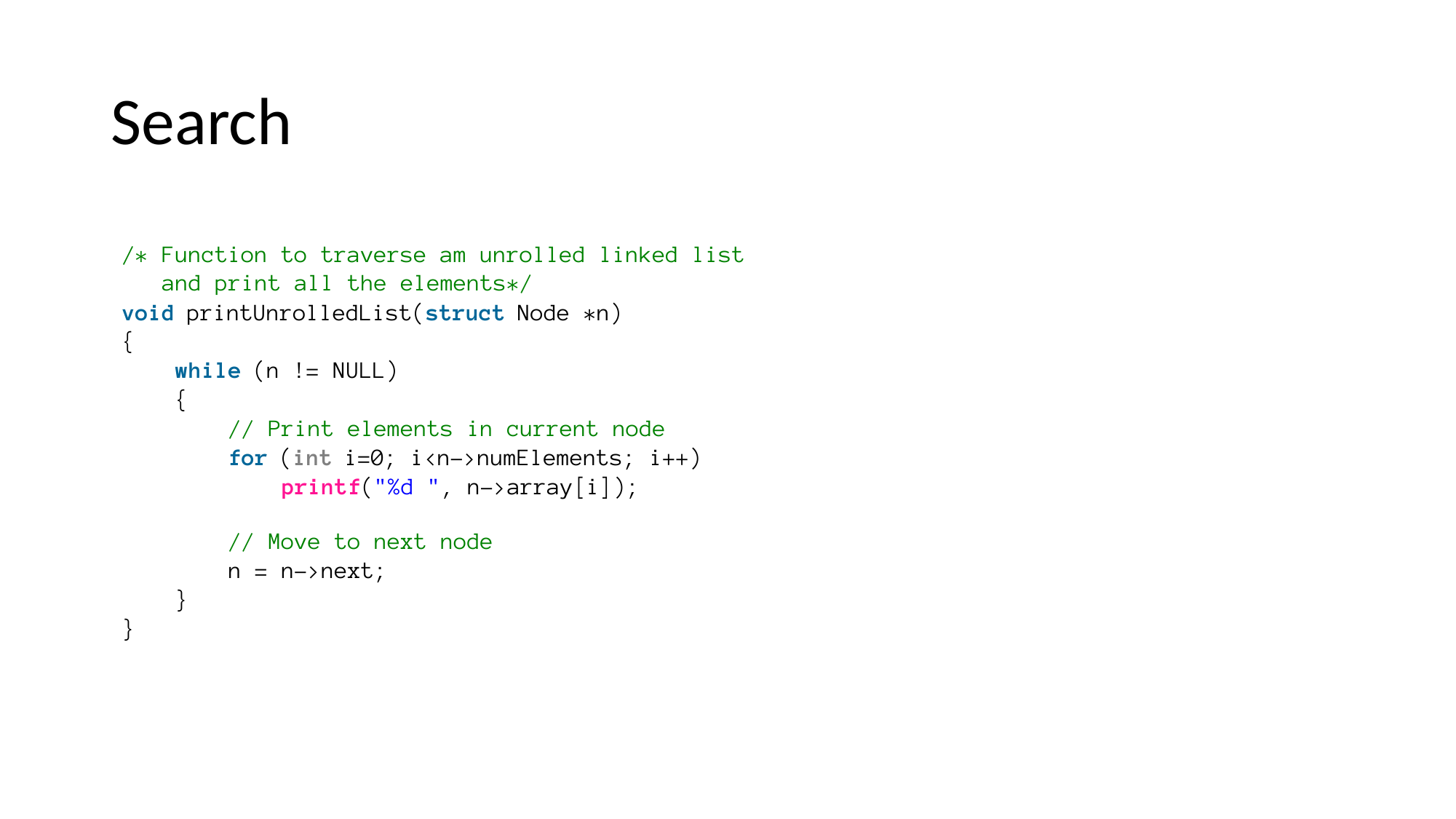

# Search
/* Function to traverse am unrolled linked list
   and print all the elements*/
void printUnrolledList(struct Node *n)
{
    while (n != NULL)
    {
        // Print elements in current node
        for (int i=0; i<n->numElements; i++)
            printf("%d ", n->array[i]);

        // Move to next node
        n = n->next;
    }
}